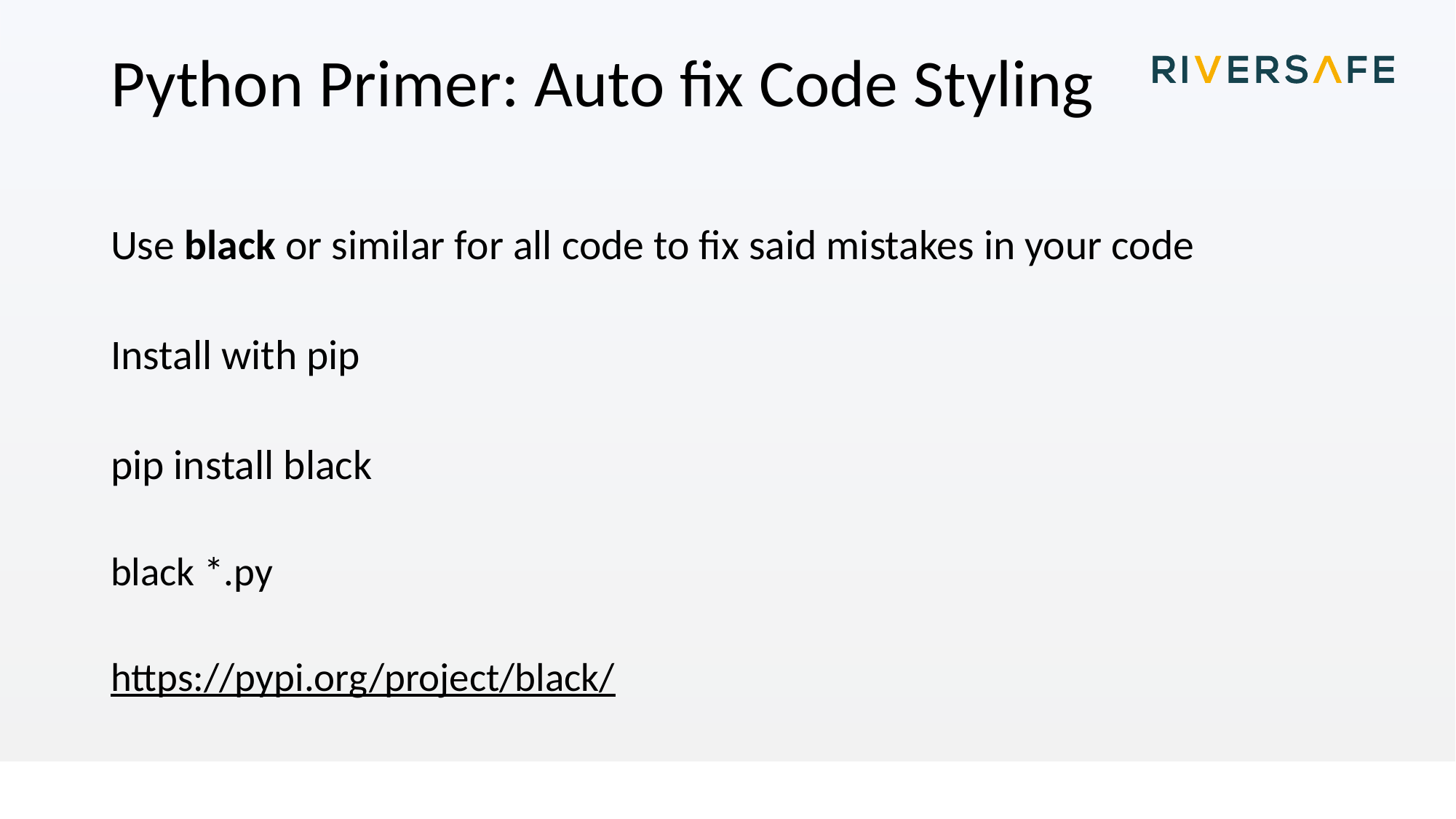

# Python Primer: Auto fix Code Styling
Use black or similar for all code to fix said mistakes in your code

Install with pip

pip install black

black *.py

https://pypi.org/project/black/